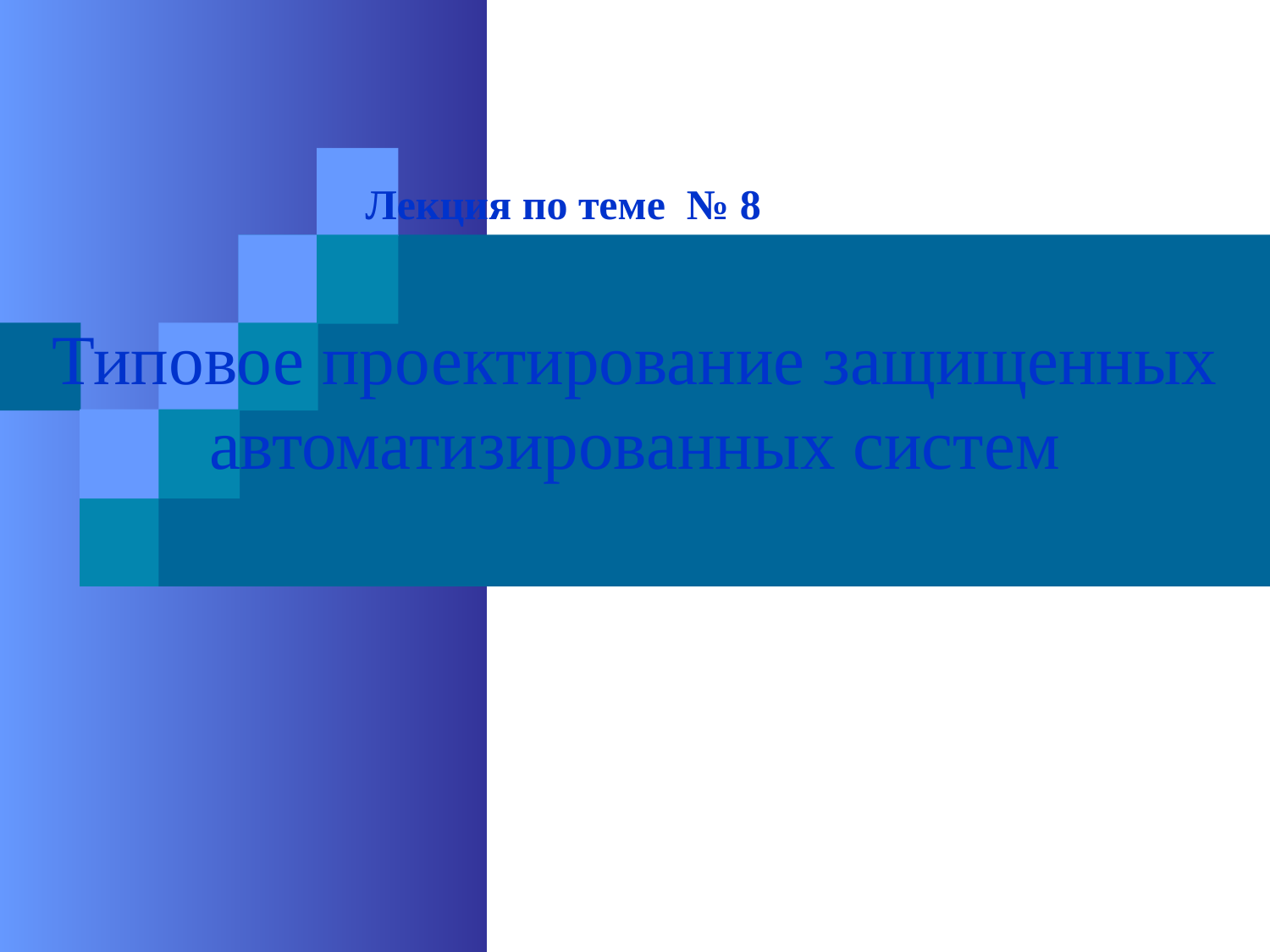

Лекция по теме  № 8
# Типовое проектирование защищенных автоматизированных систем